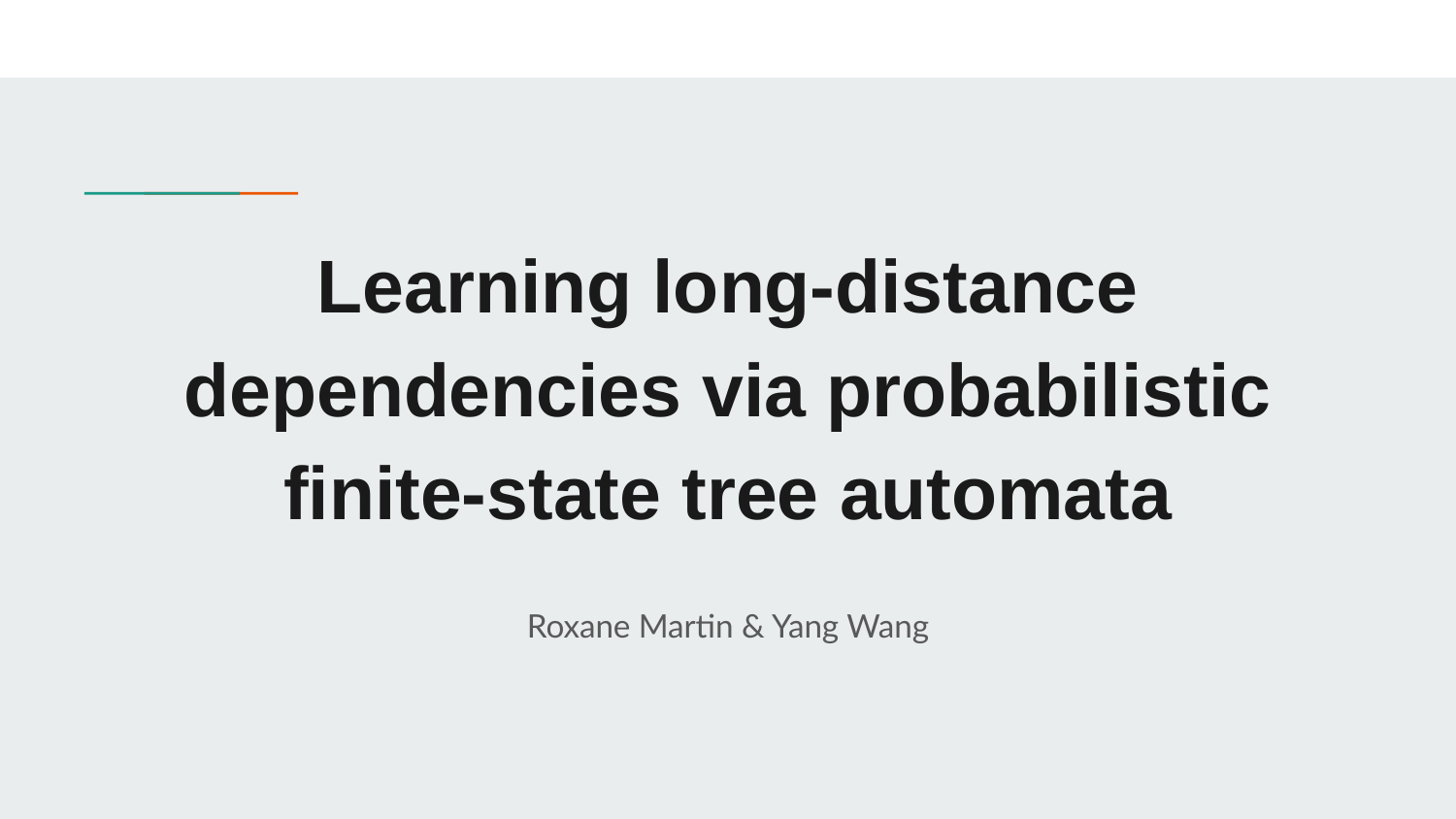

# Learning long-distance dependencies via probabilistic finite-state tree automata
Roxane Martin & Yang Wang